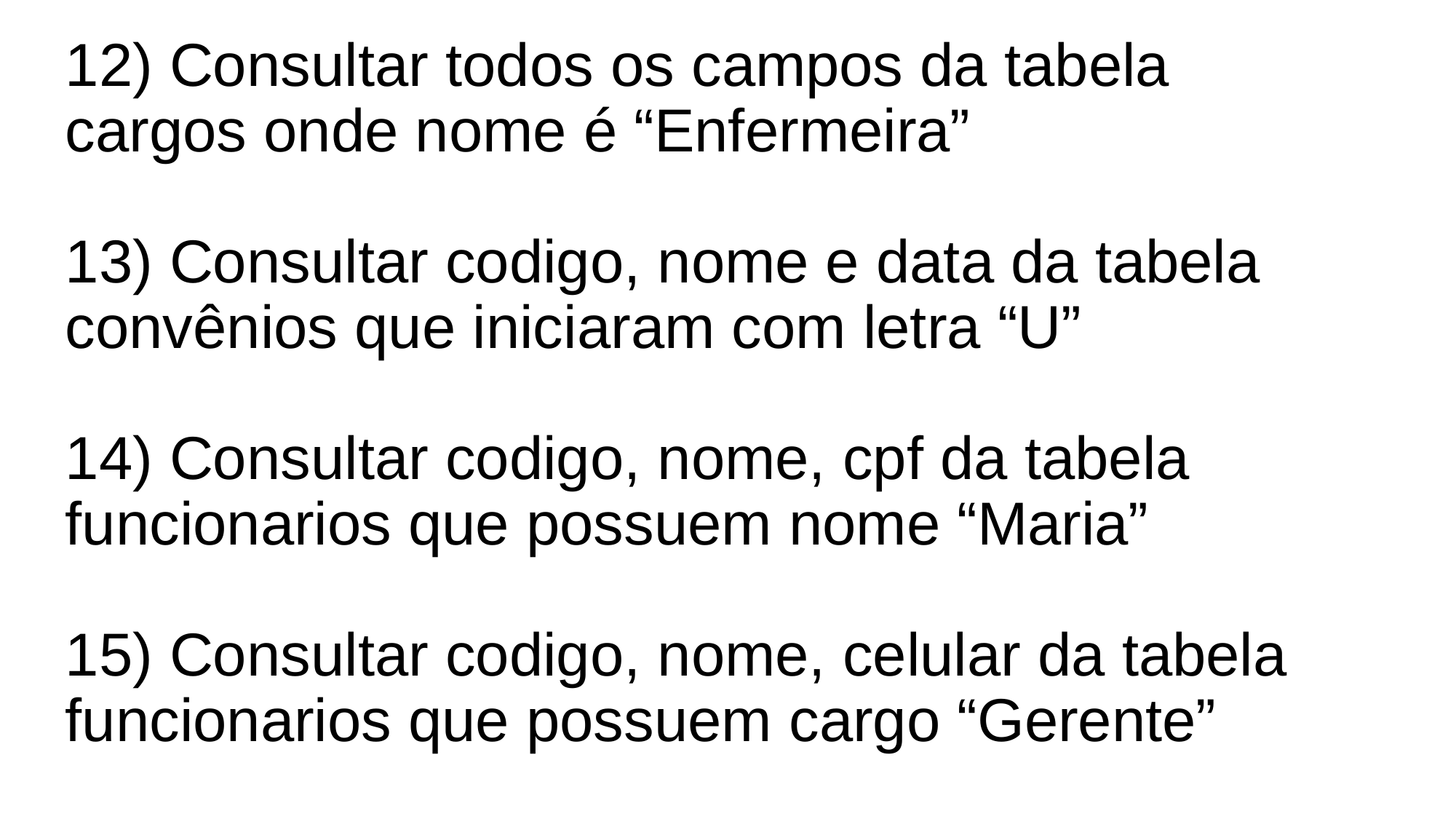

12) Consultar todos os campos da tabela cargos onde nome é “Enfermeira”

13) Consultar codigo, nome e data da tabela convênios que iniciaram com letra “U”

14) Consultar codigo, nome, cpf da tabela funcionarios que possuem nome “Maria”

15) Consultar codigo, nome, celular da tabela funcionarios que possuem cargo “Gerente”